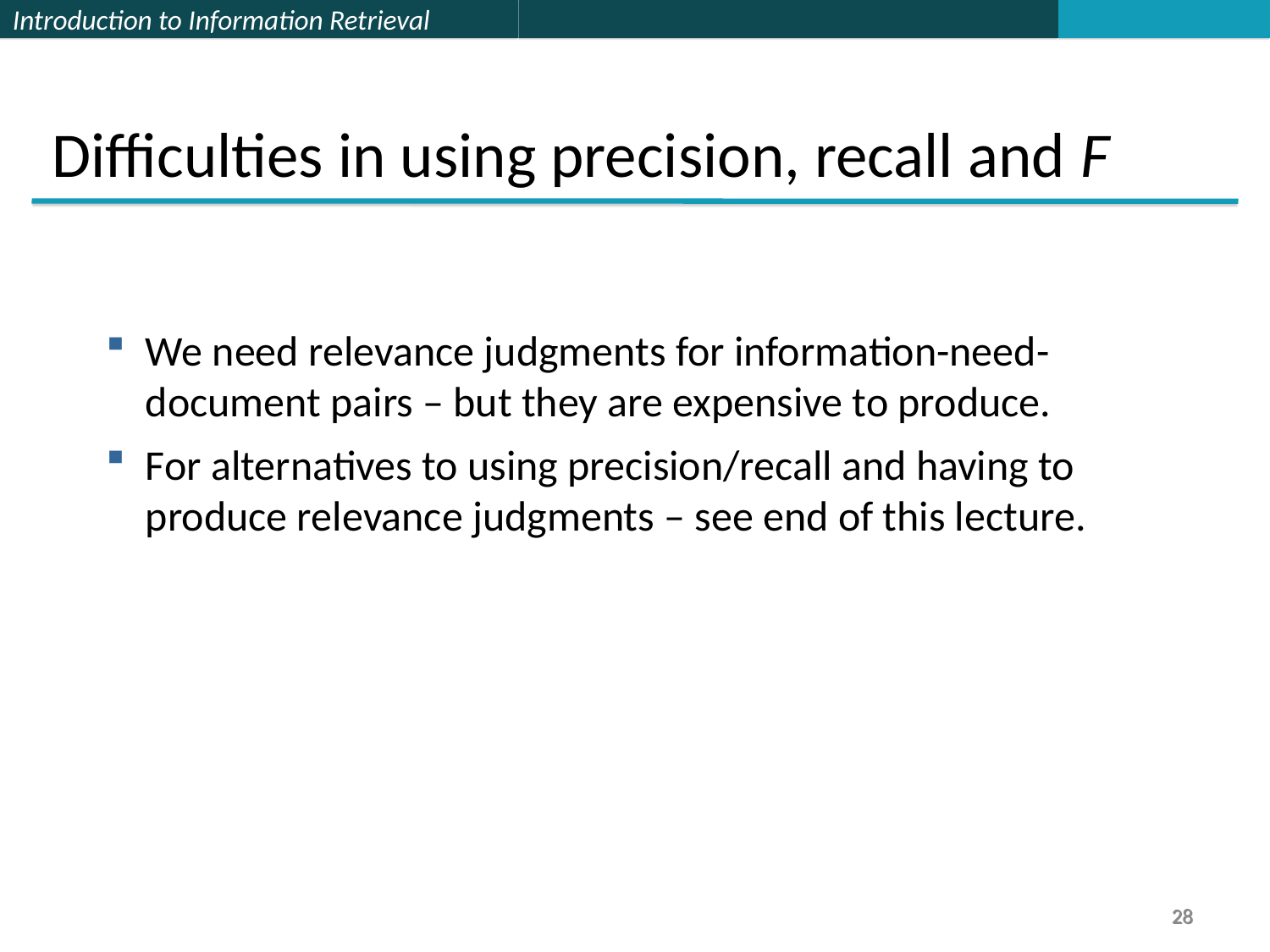

Difficulties in using precision, recall and F
We need relevance judgments for information-need-document pairs – but they are expensive to produce.
For alternatives to using precision/recall and having to produce relevance judgments – see end of this lecture.
28
28